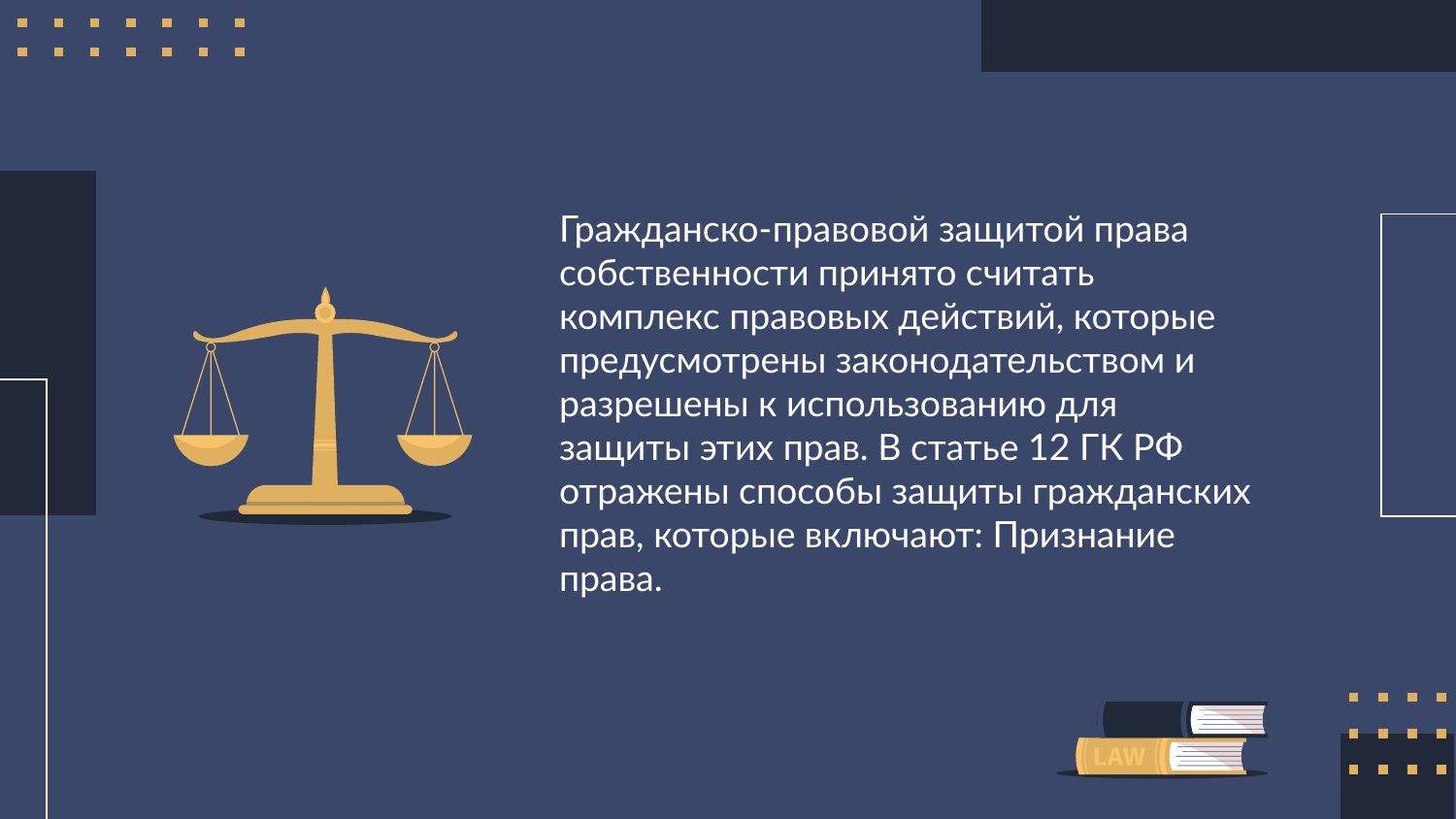

Гражданско-правовой защитой права собственности принято считать комплекс правовых действий, которые предусмотрены законодательством и разрешены к использованию для защиты этих прав. В статье 12 ГК РФ отражены способы защиты гражданских прав, которые включают: Признание права.